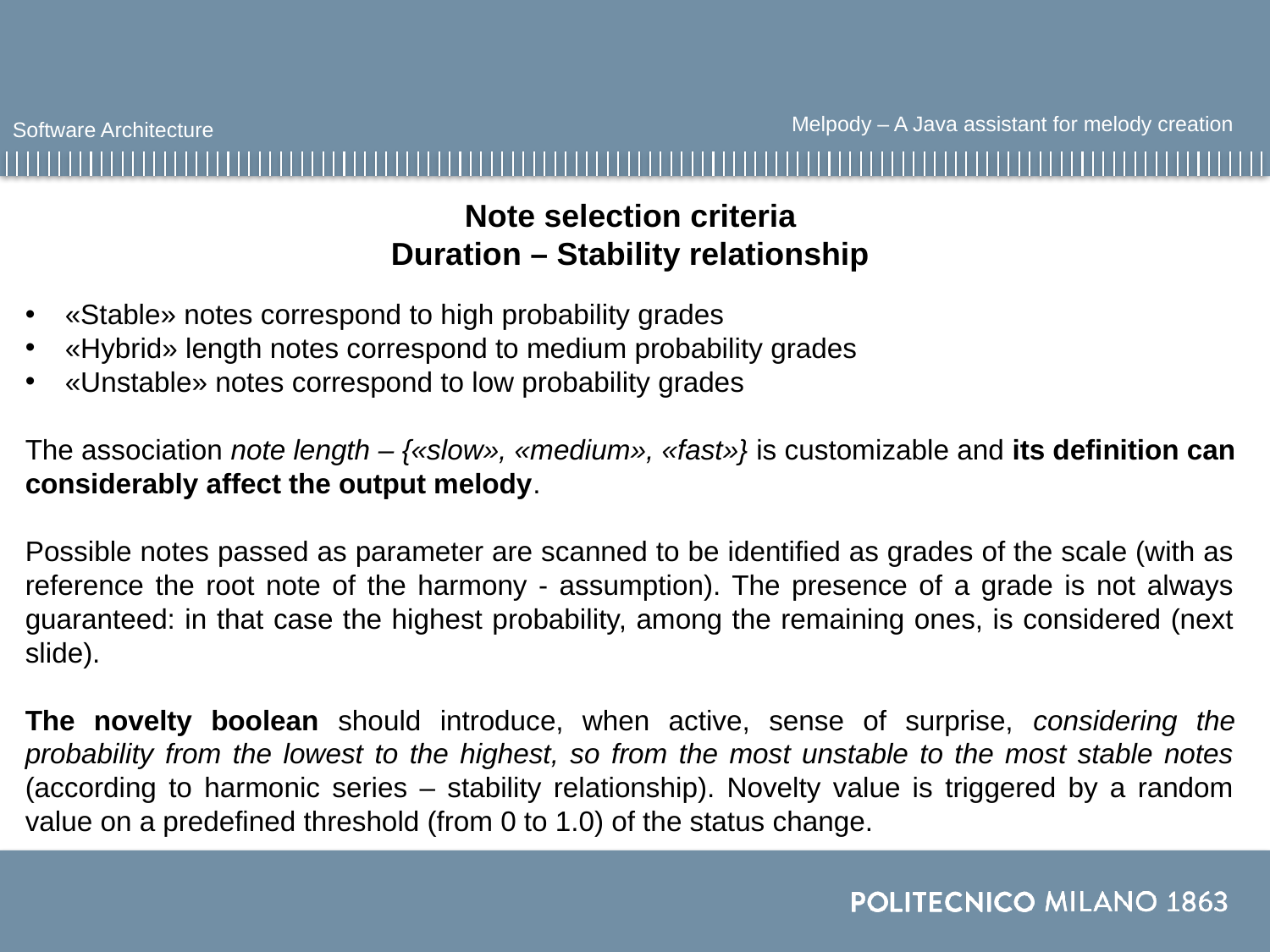

Melpody – A Java assistant for melody creation
Software Architecture

Note selection criteria
Duration – Stability relationship

«Stable» notes correspond to high probability grades
«Hybrid» length notes correspond to medium probability grades
«Unstable» notes correspond to low probability grades

The association note length – {«slow», «medium», «fast»} is customizable and its definition can considerably affect the output melody.

Possible notes passed as parameter are scanned to be identified as grades of the scale (with as reference the root note of the harmony - assumption). The presence of a grade is not always guaranteed: in that case the highest probability, among the remaining ones, is considered (next slide).

The novelty boolean should introduce, when active, sense of surprise, considering the probability from the lowest to the highest, so from the most unstable to the most stable notes (according to harmonic series – stability relationship). Novelty value is triggered by a random value on a predefined threshold (from 0 to 1.0) of the status change.